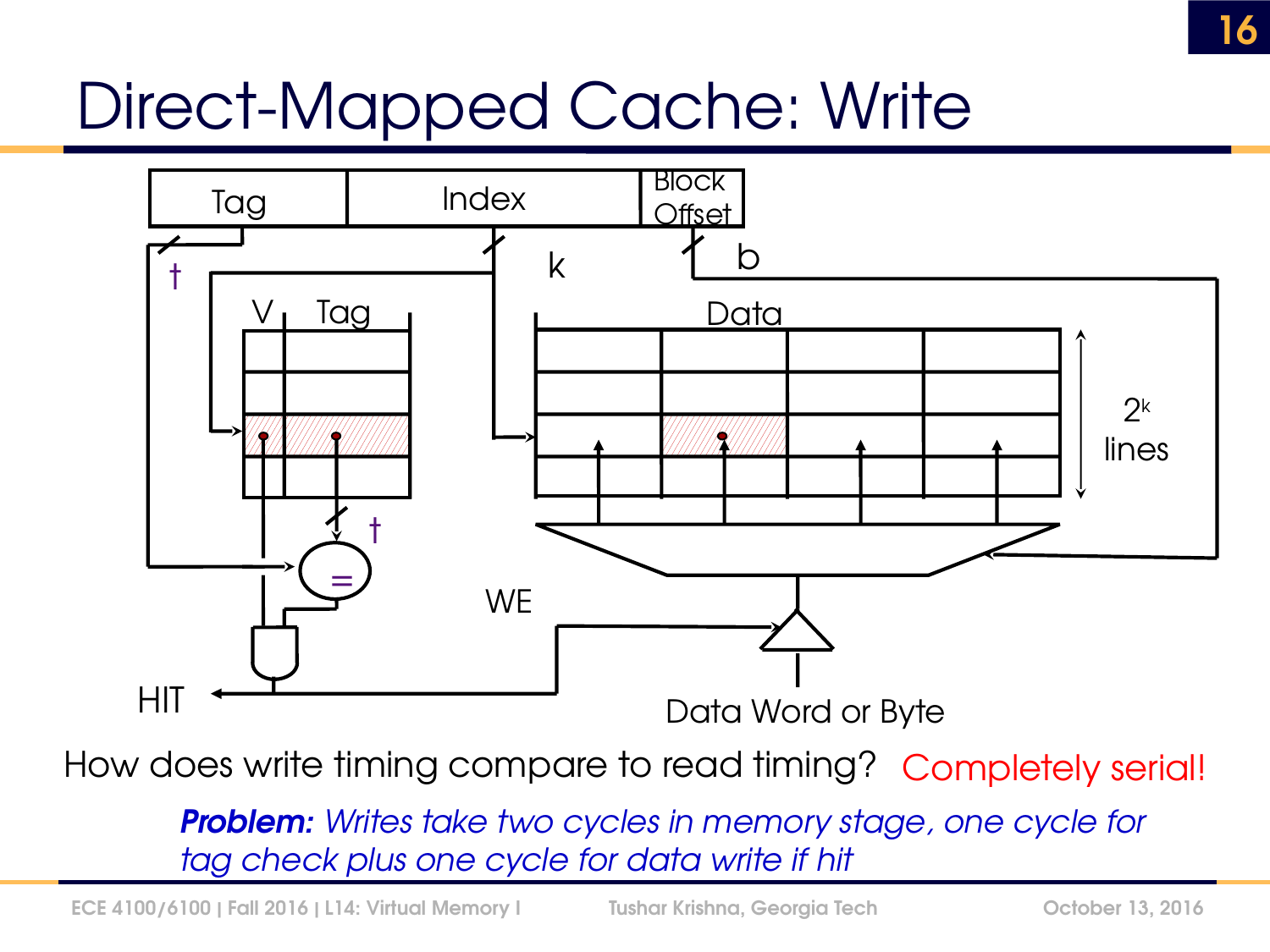

16
# Direct-Mapped Cache: Write
Block
Offset

  Tag
Index

 b

 k

 t

  V
  Tag
Data

  2k
lines

 t

 =

WE

HIT

Data Word or Byte

How does write timing compare to read timing?
Completely serial!
Problem: Writes take two cycles in memory stage, one cycle for tag check plus one cycle for data write if hit
ECE 4100/6100 | Fall 2016 | L14: Virtual Memory I                Tushar Krishna, Georgia Tech
October 13, 2016